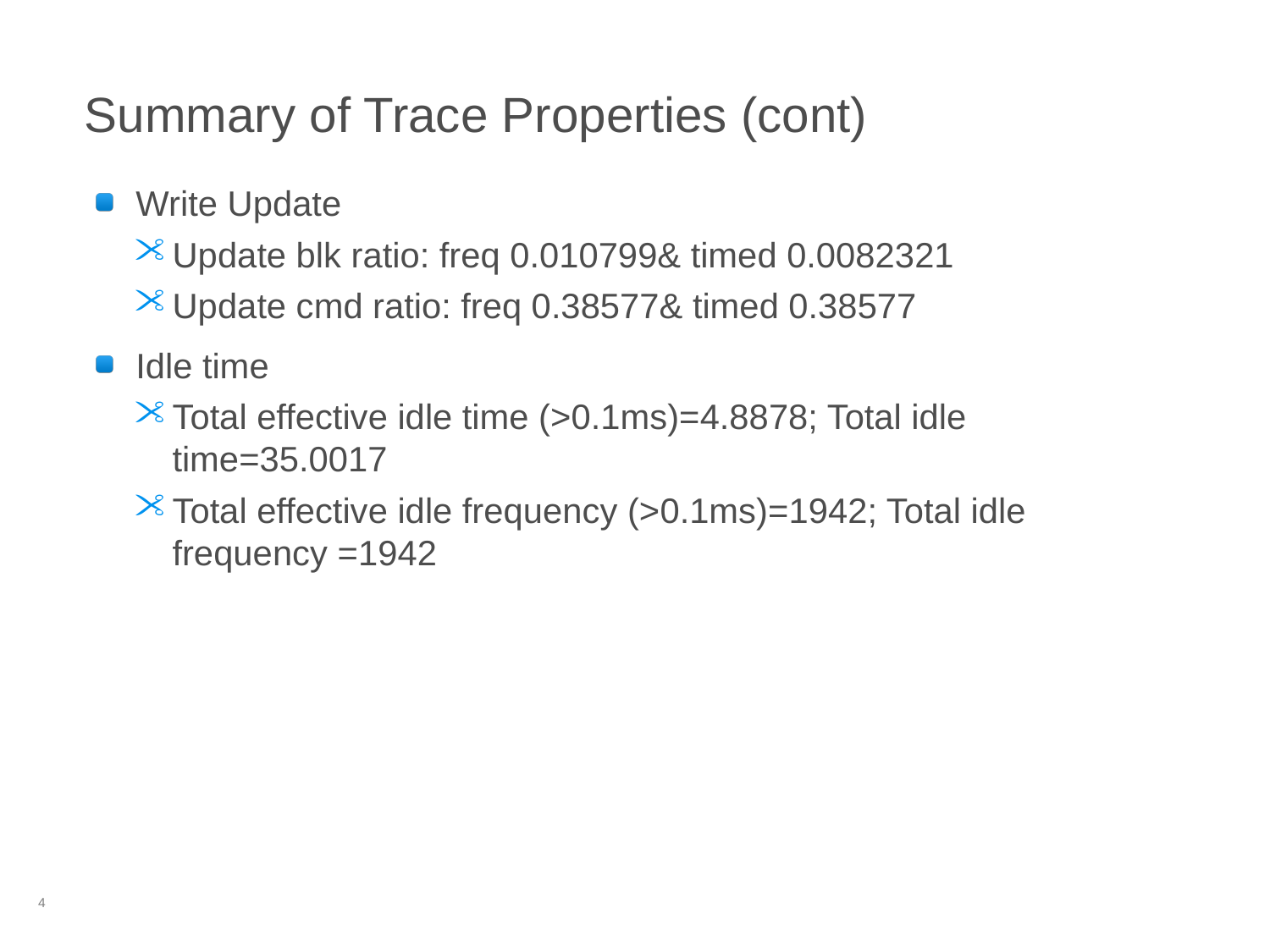

# Summary of Trace Properties (cont)
Write Update
Update blk ratio: freq 0.010799& timed 0.0082321
Update cmd ratio: freq 0.38577& timed 0.38577
Idle time
Total effective idle time (>0.1ms)=4.8878; Total idle time=35.0017
Total effective idle frequency (>0.1ms)=1942; Total idle frequency =1942